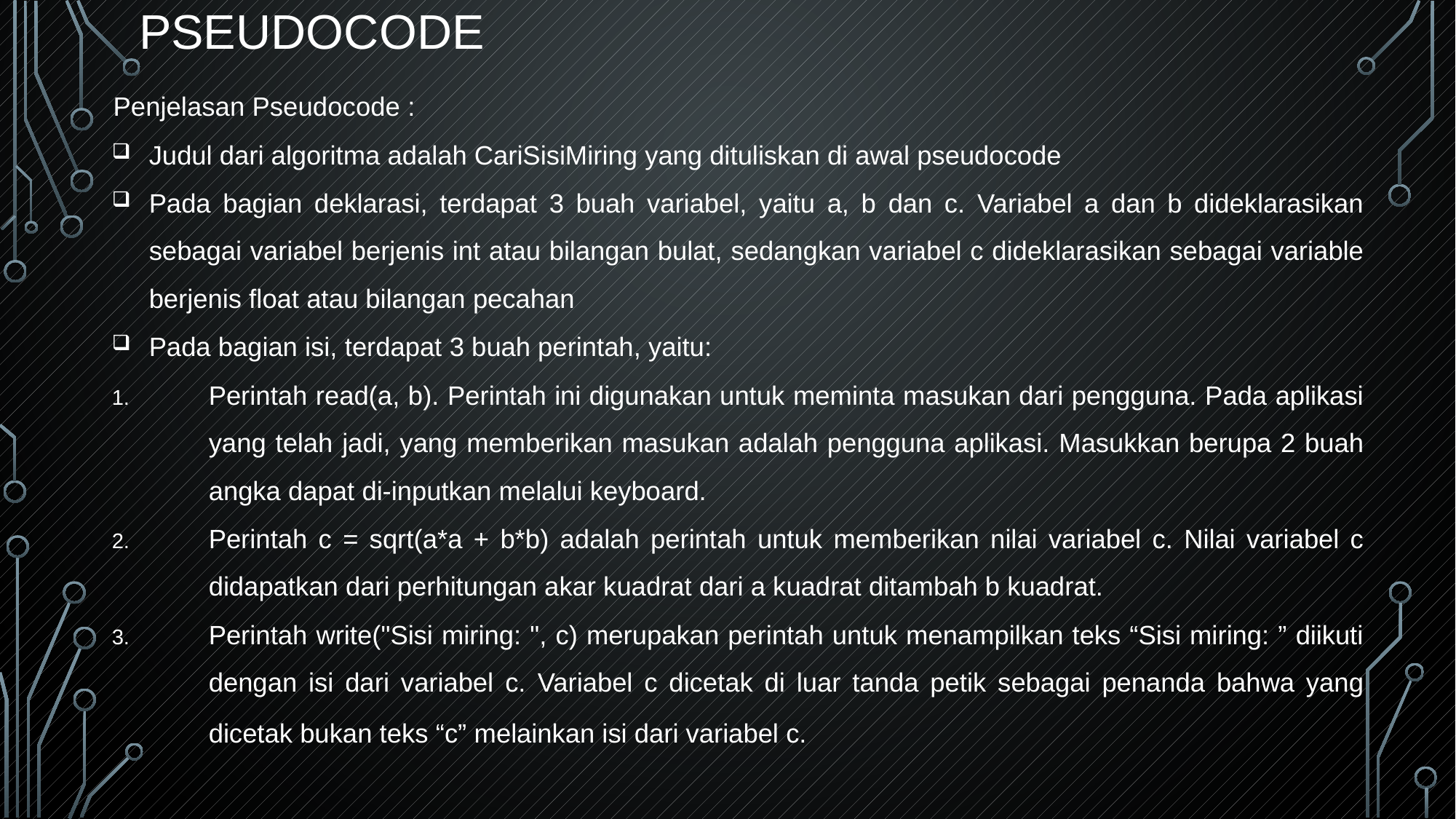

# pseudocode
Penjelasan Pseudocode :
Judul dari algoritma adalah CariSisiMiring yang dituliskan di awal pseudocode
Pada bagian deklarasi, terdapat 3 buah variabel, yaitu a, b dan c. Variabel a dan b dideklarasikan sebagai variabel berjenis int atau bilangan bulat, sedangkan variabel c dideklarasikan sebagai variable berjenis float atau bilangan pecahan
Pada bagian isi, terdapat 3 buah perintah, yaitu:
Perintah read(a, b). Perintah ini digunakan untuk meminta masukan dari pengguna. Pada aplikasi yang telah jadi, yang memberikan masukan adalah pengguna aplikasi. Masukkan berupa 2 buah angka dapat di-inputkan melalui keyboard.
Perintah c = sqrt(a*a + b*b) adalah perintah untuk memberikan nilai variabel c. Nilai variabel c didapatkan dari perhitungan akar kuadrat dari a kuadrat ditambah b kuadrat.
Perintah write("Sisi miring: ", c) merupakan perintah untuk menampilkan teks “Sisi miring: ” diikuti dengan isi dari variabel c. Variabel c dicetak di luar tanda petik sebagai penanda bahwa yang dicetak bukan teks “c” melainkan isi dari variabel c.